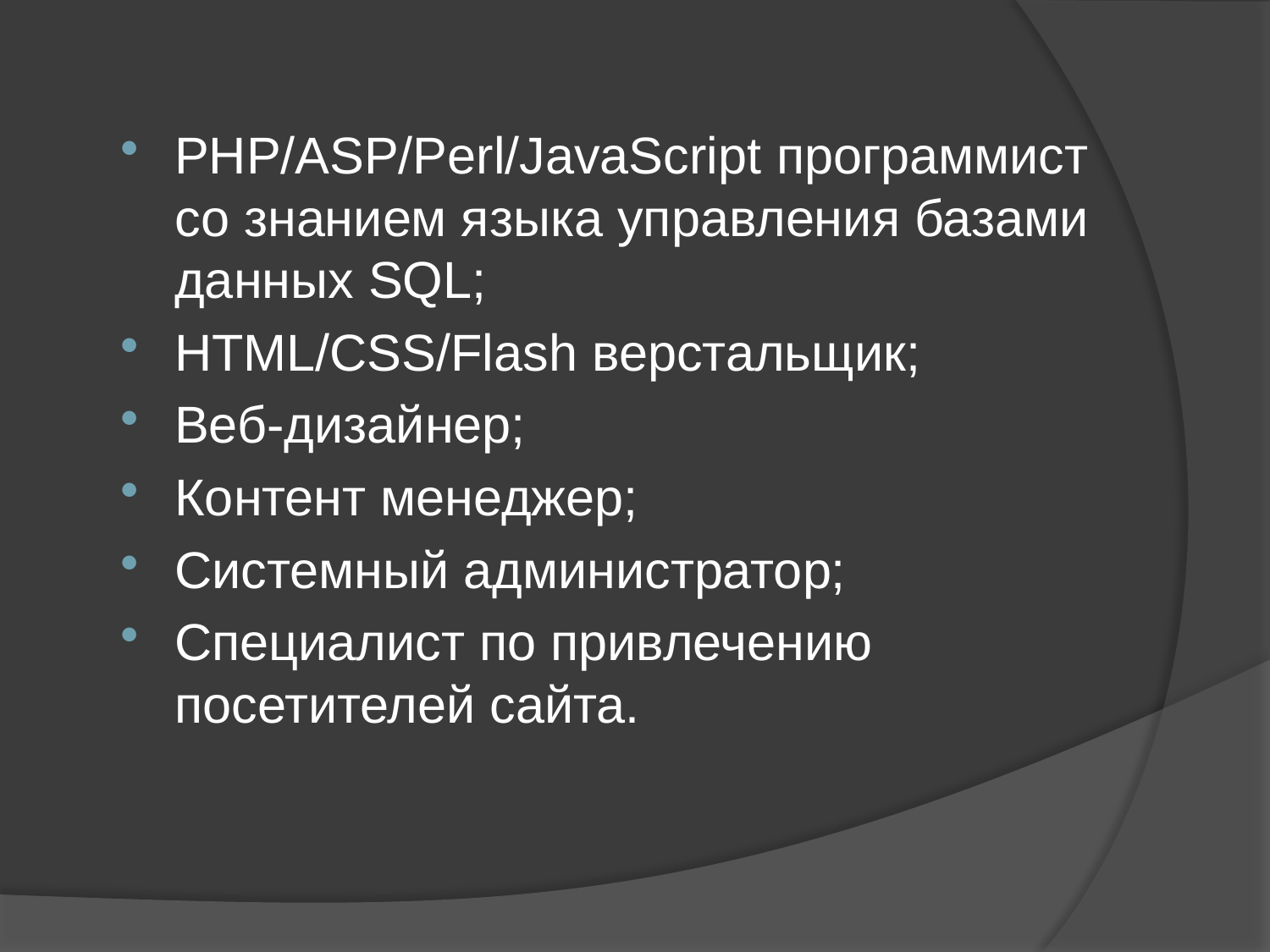

PHP/ASP/Perl/JavaScript программист со знанием языка управления базами данных SQL;
HTML/CSS/Flash верстальщик;
Веб-дизайнер;
Контент менеджер;
Системный администратор;
Специалист по привлечению посетителей сайта.